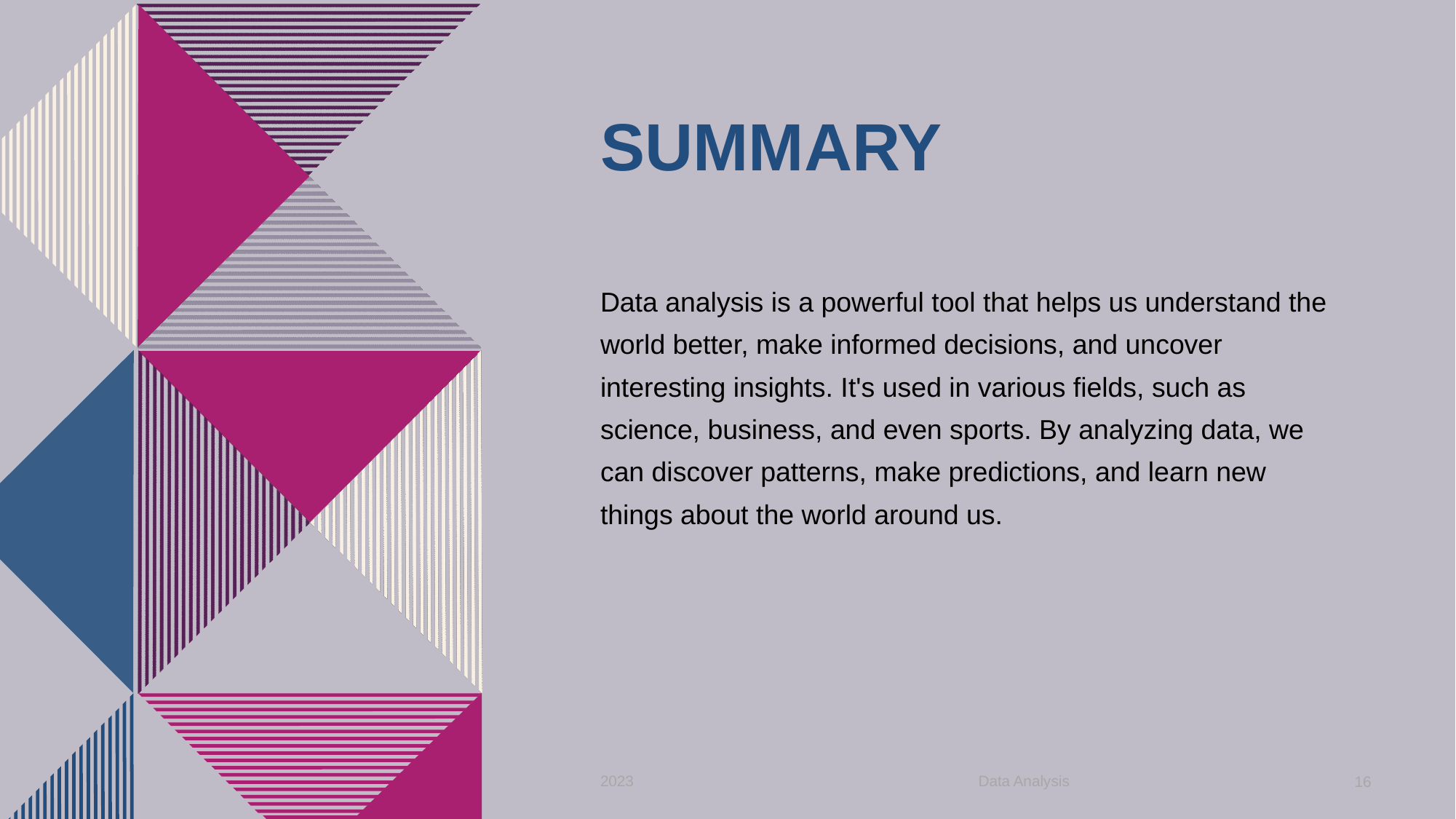

# SUMMARY
Data analysis is a powerful tool that helps us understand the world better, make informed decisions, and uncover interesting insights. It's used in various fields, such as science, business, and even sports. By analyzing data, we can discover patterns, make predictions, and learn new things about the world around us.
Data Analysis
2023
16